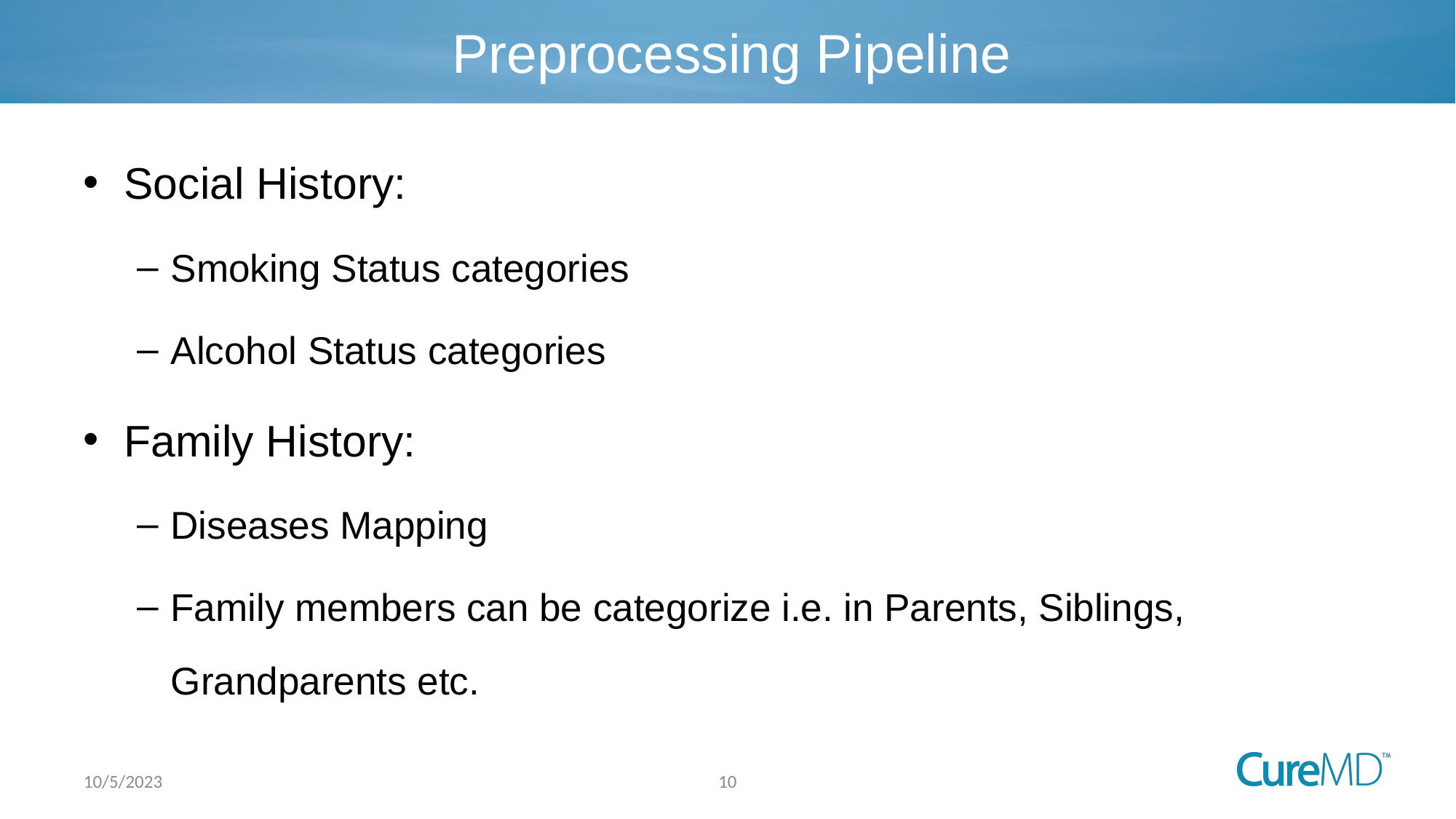

# Preprocessing Pipeline
Social History:
Smoking Status categories
Alcohol Status categories
Family History:
Diseases Mapping
Family members can be categorize i.e. in Parents, Siblings, Grandparents etc.
10
10/5/2023